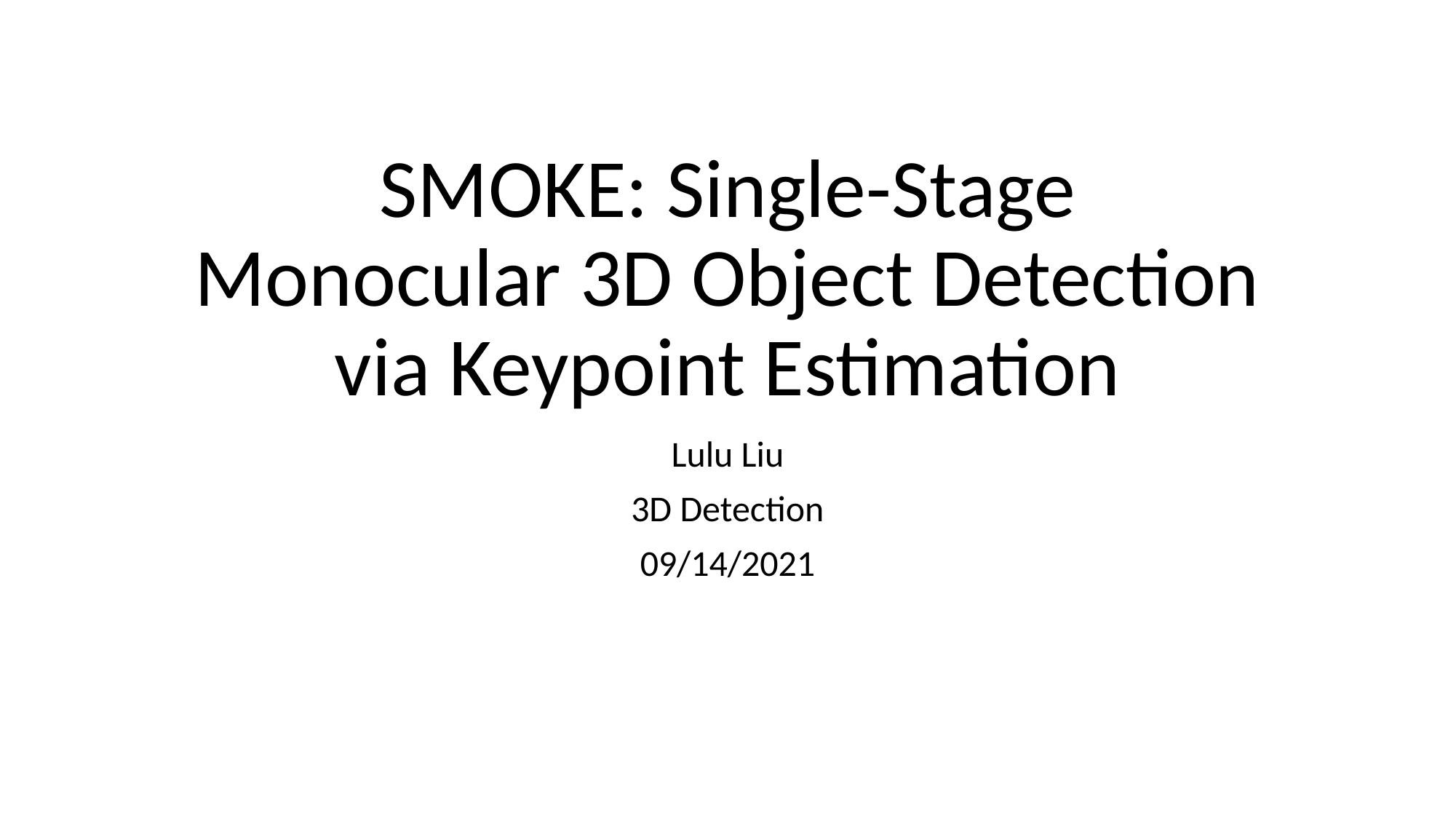

# SMOKE: Single-Stage Monocular 3D Object Detection via Keypoint Estimation
Lulu Liu
3D Detection
09/14/2021